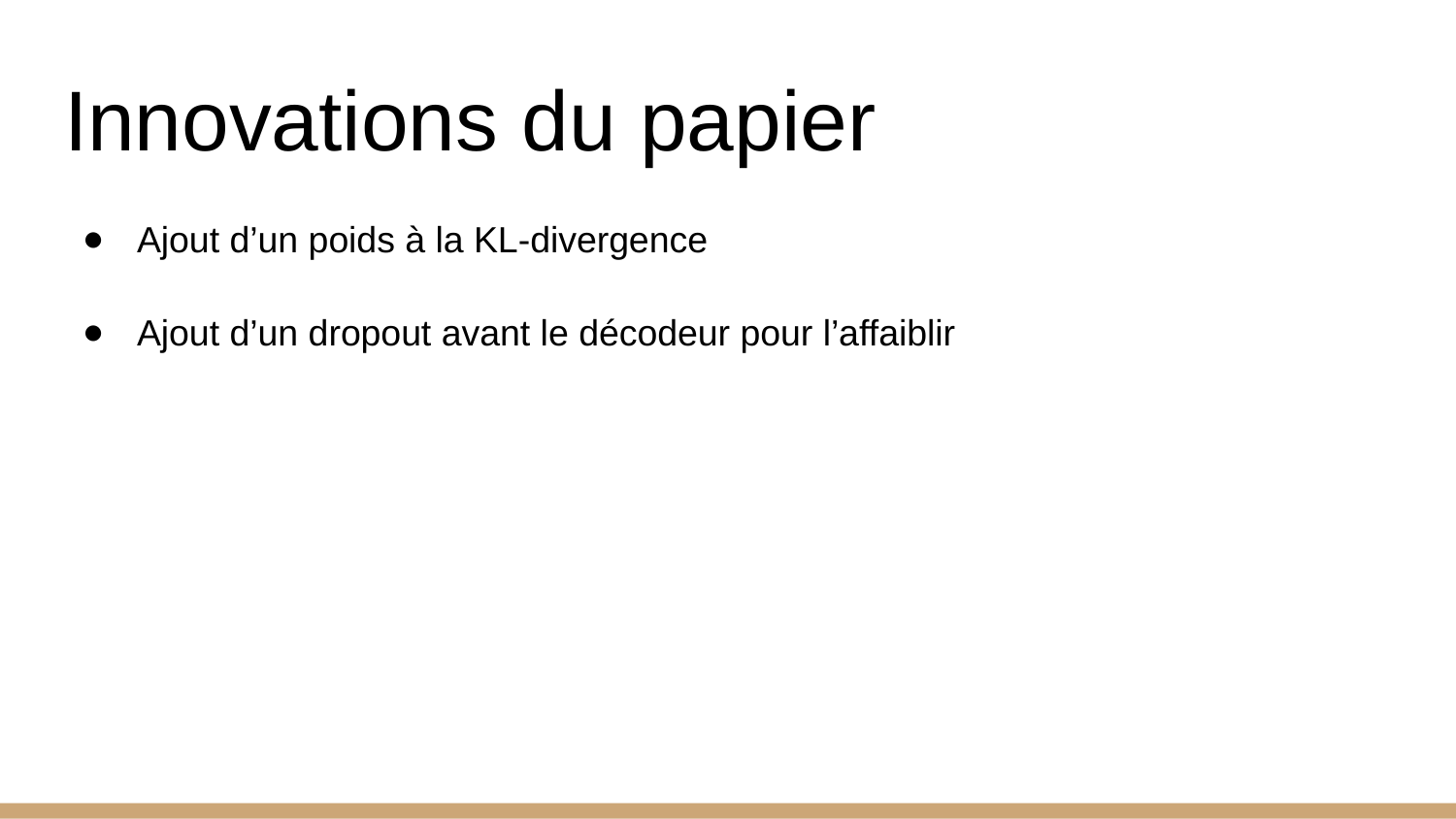

# Innovations du papier
Ajout d’un poids à la KL-divergence
Ajout d’un dropout avant le décodeur pour l’affaiblir